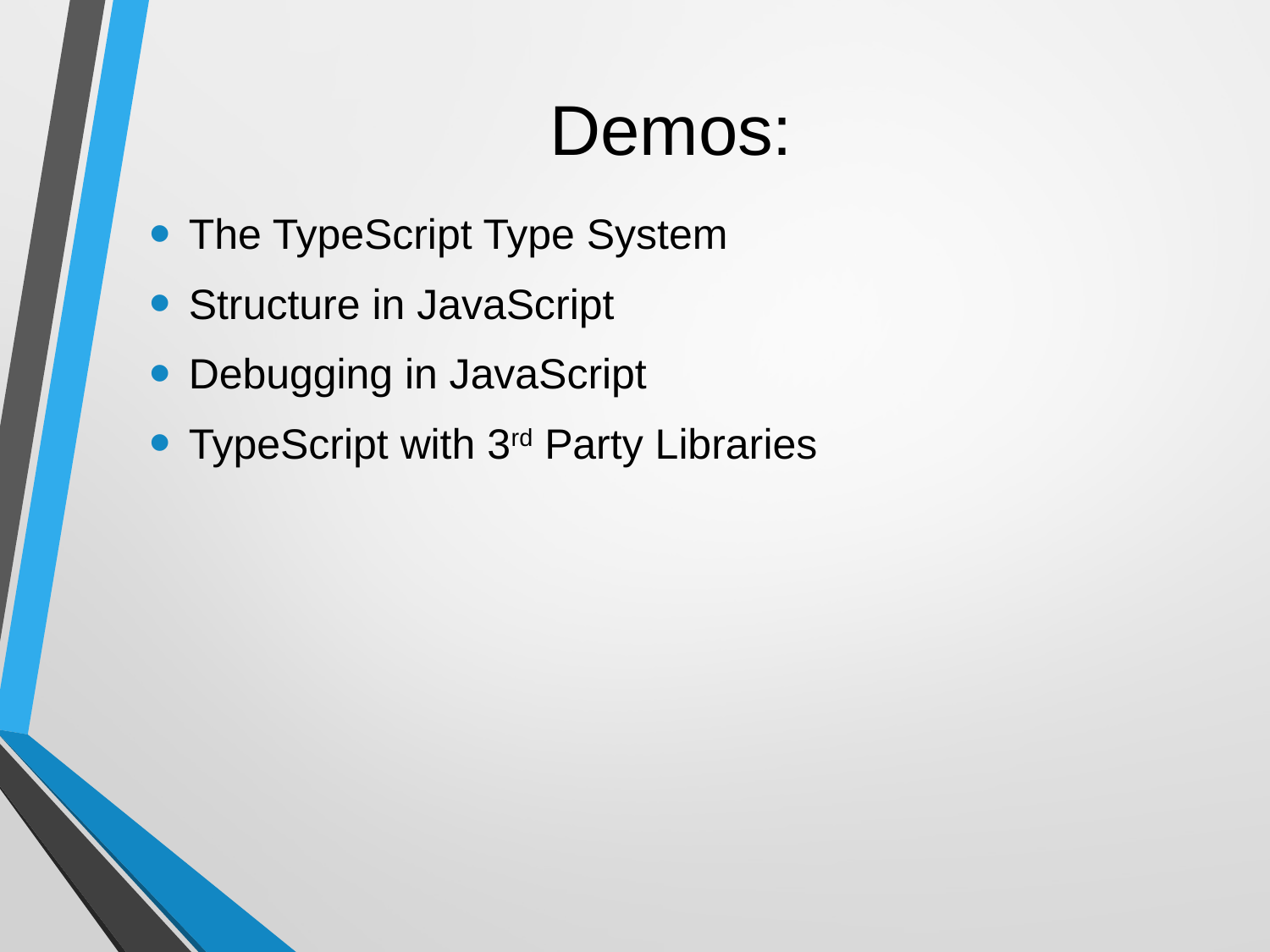

# Demos:
The TypeScript Type System
Structure in JavaScript
Debugging in JavaScript
TypeScript with 3rd Party Libraries